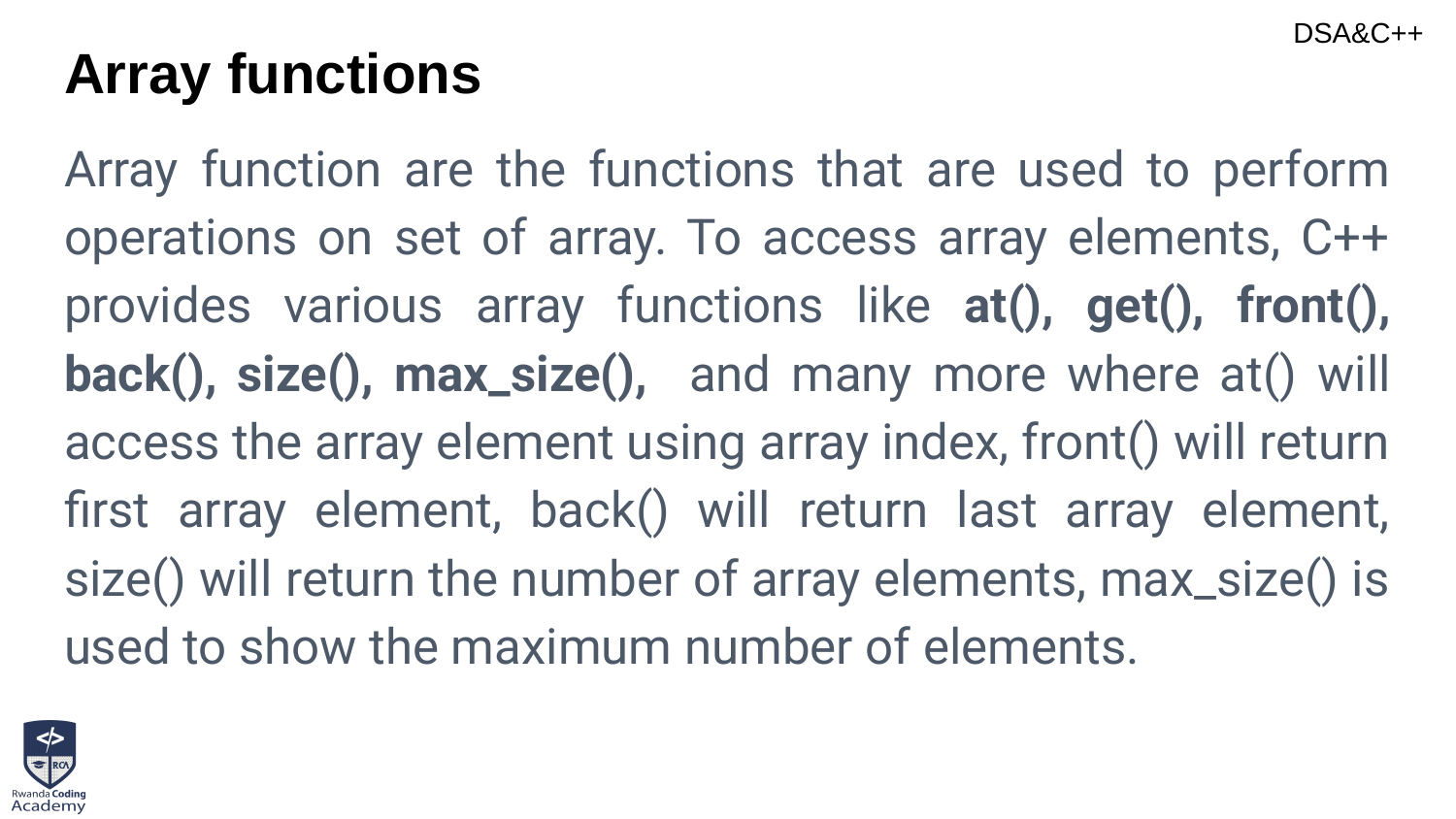

# Array functions
Array function are the functions that are used to perform operations on set of array. To access array elements, C++ provides various array functions like at(), get(), front(), back(), size(), max_size(),  and many more where at() will access the array element using array index, front() will return first array element, back() will return last array element, size() will return the number of array elements, max_size() is used to show the maximum number of elements.